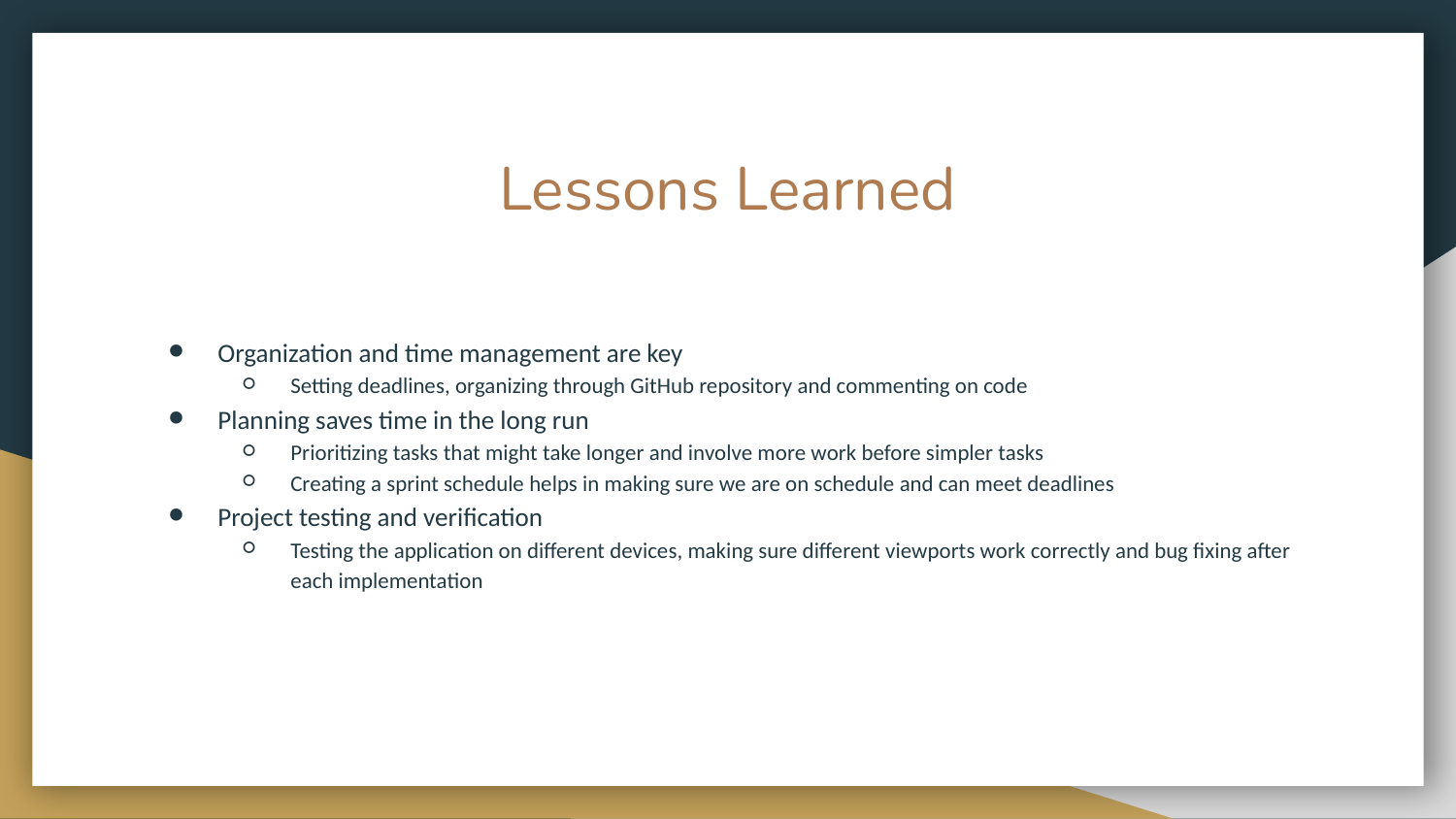

# Lessons Learned
Organization and time management are key
Setting deadlines, organizing through GitHub repository and commenting on code
Planning saves time in the long run
Prioritizing tasks that might take longer and involve more work before simpler tasks
Creating a sprint schedule helps in making sure we are on schedule and can meet deadlines
Project testing and verification
Testing the application on different devices, making sure different viewports work correctly and bug fixing after each implementation